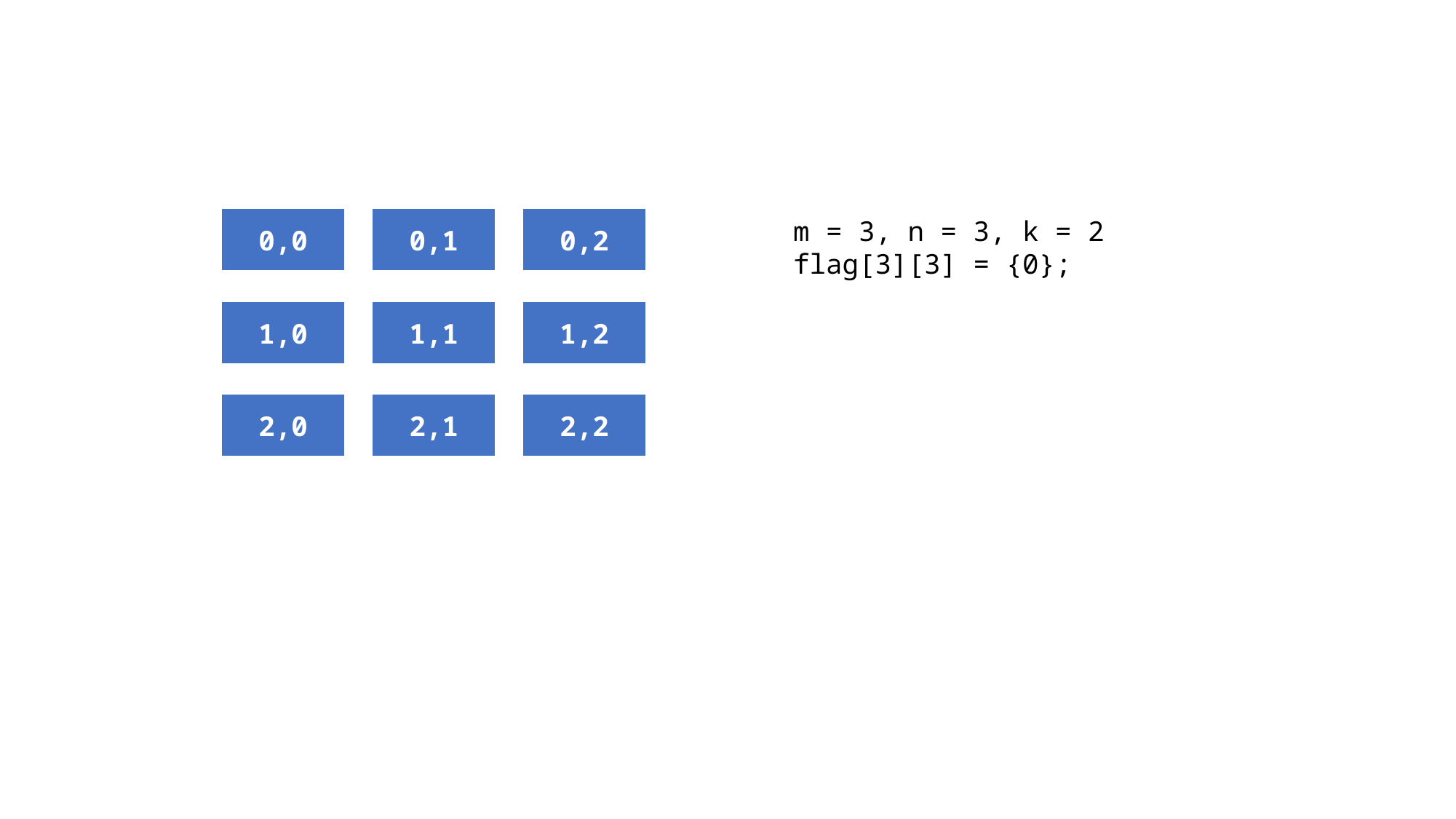

| 0,0 |
| --- |
| 0,1 |
| --- |
| 0,2 |
| --- |
m = 3, n = 3, k = 2
flag[3][3] = {0};
| 1,0 |
| --- |
| 1,1 |
| --- |
| 1,2 |
| --- |
| 2,0 |
| --- |
| 2,1 |
| --- |
| 2,2 |
| --- |